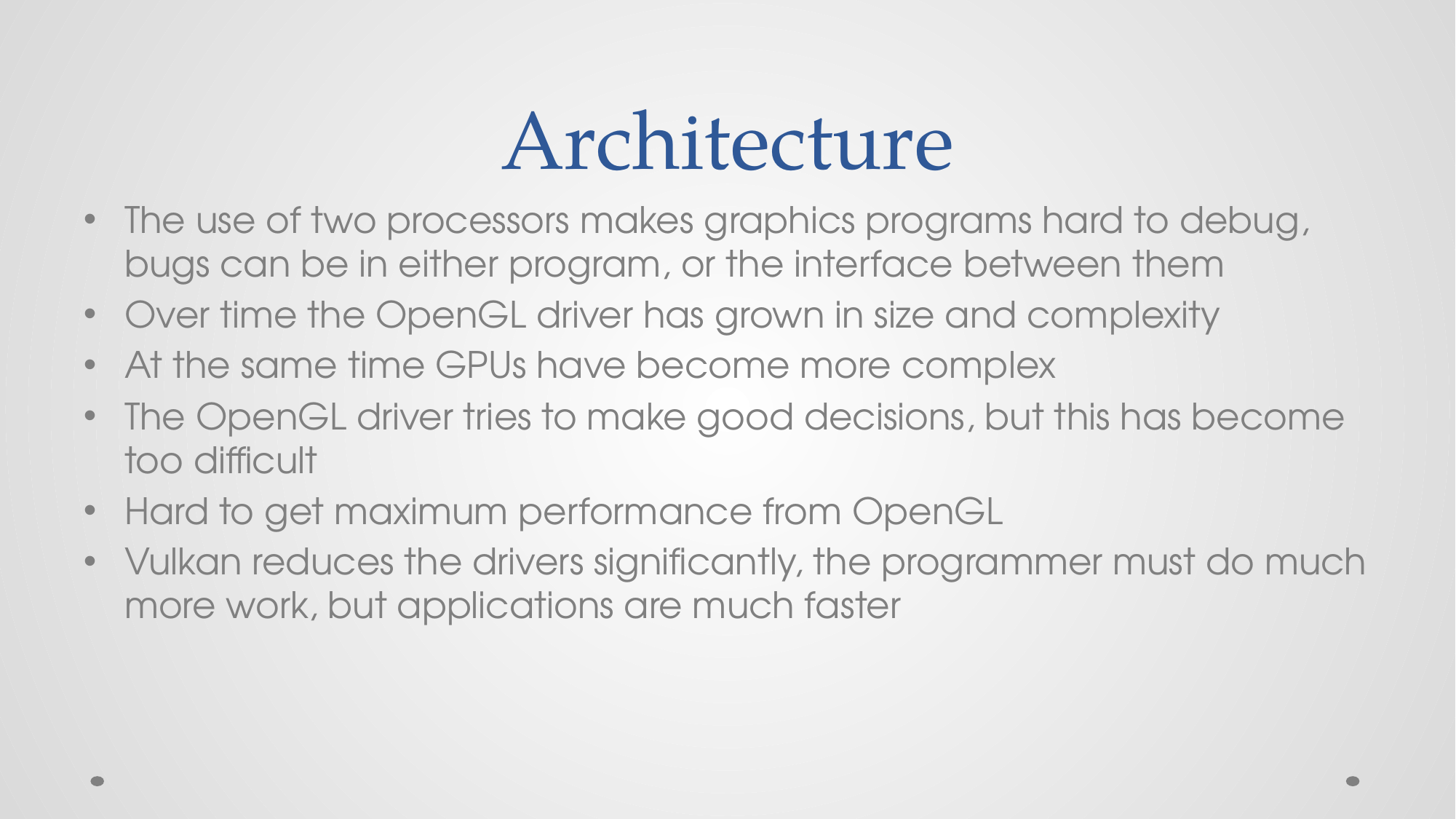

# Architecture
The use of two processors makes graphics programs hard to debug, bugs can be in either program, or the interface between them
Over time the OpenGL driver has grown in size and complexity
At the same time GPUs have become more complex
The OpenGL driver tries to make good decisions, but this has become too difficult
Hard to get maximum performance from OpenGL
Vulkan reduces the drivers significantly, the programmer must do much more work, but applications are much faster